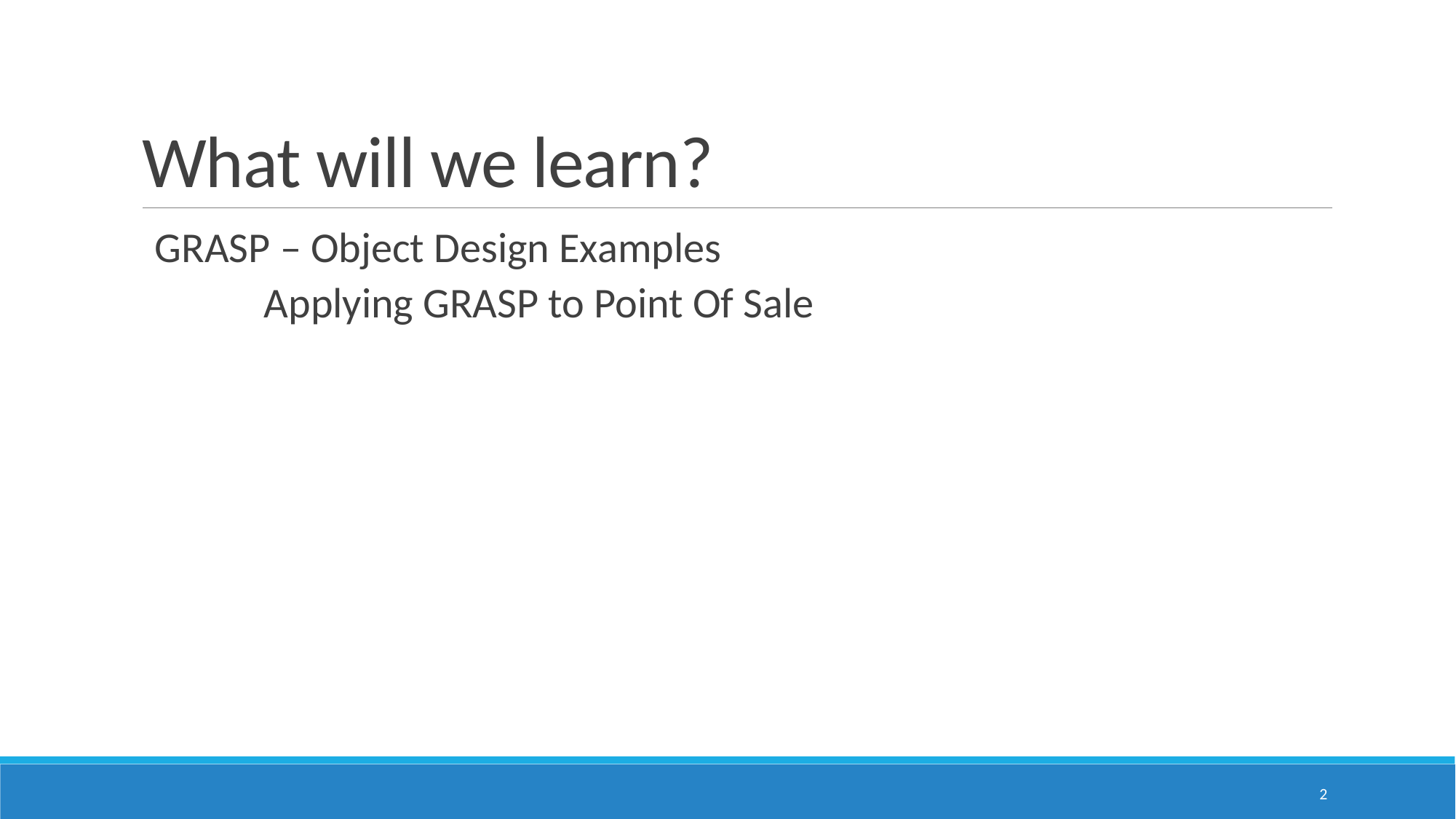

# What will we learn?
GRASP – Object Design Examples
	Applying GRASP to Point Of Sale

2